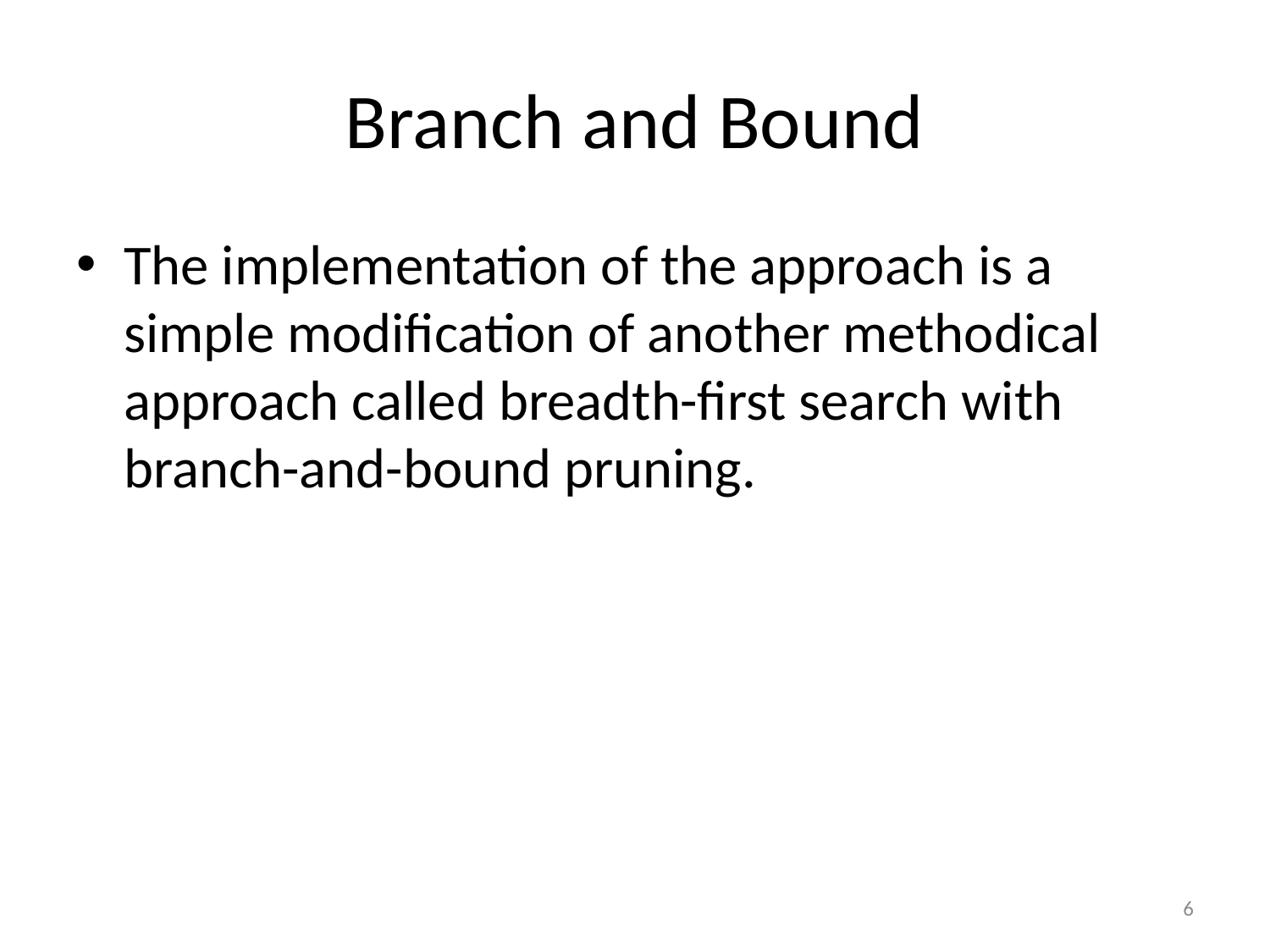

# Branch and Bound
The implementation of the approach is a simple modification of another methodical approach called breadth-first search with branch-and-bound pruning.

6